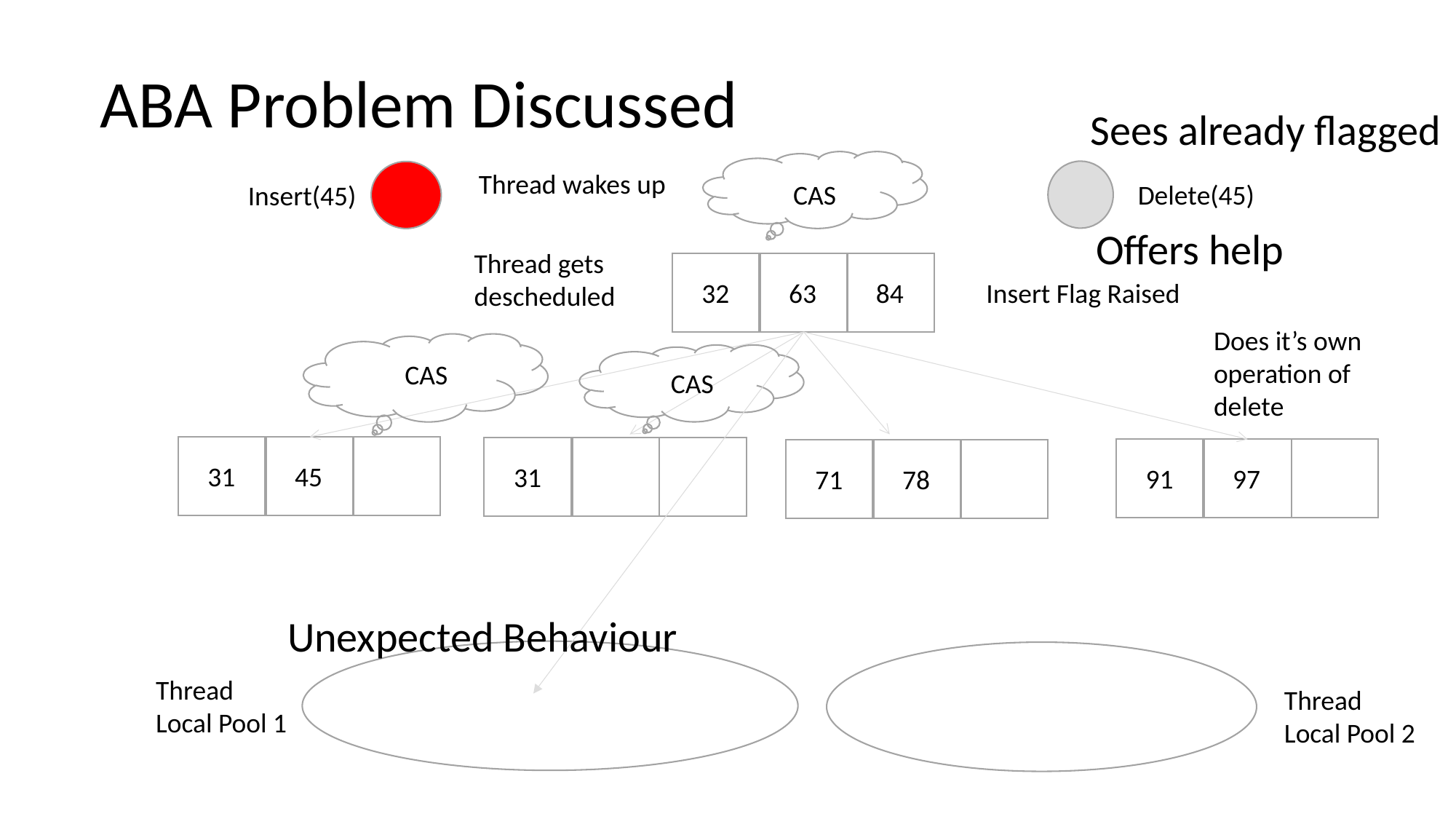

# ABA Problem Discussed
Sees already flagged

CAS

Delete(45)

Insert(45)
Thread wakes up
Offers help
Thread gets
descheduled

32
63
84
Insert Flag Raised
Does it’s own operation of delete

CAS

CAS

31
45

31

91
97

71
78

Unexpected Behaviour

Thread
Local Pool 1
Thread
Local Pool 2